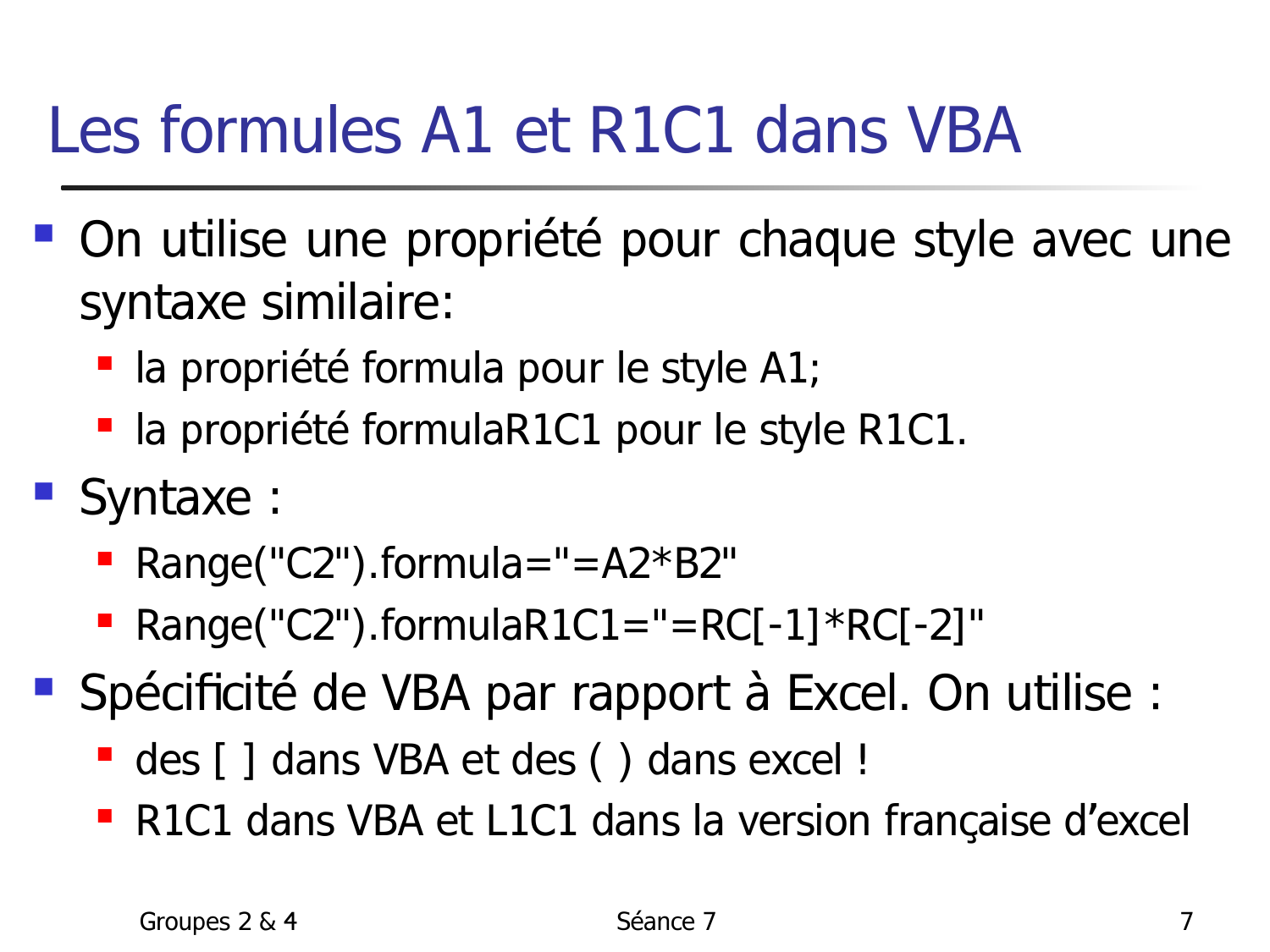

# Les formules A1 et R1C1 dans VBA
On utilise une propriété pour chaque style avec une syntaxe similaire:
la propriété formula pour le style A1;
la propriété formulaR1C1 pour le style R1C1.
Syntaxe :
Range("C2").formula="=A2*B2"
Range("C2").formulaR1C1="=RC[-1]*RC[-2]"
Spécificité de VBA par rapport à Excel. On utilise :
des [ ] dans VBA et des ( ) dans excel !
R1C1 dans VBA et L1C1 dans la version française d’excel

Groupes 2 & 4
Séance 7
7